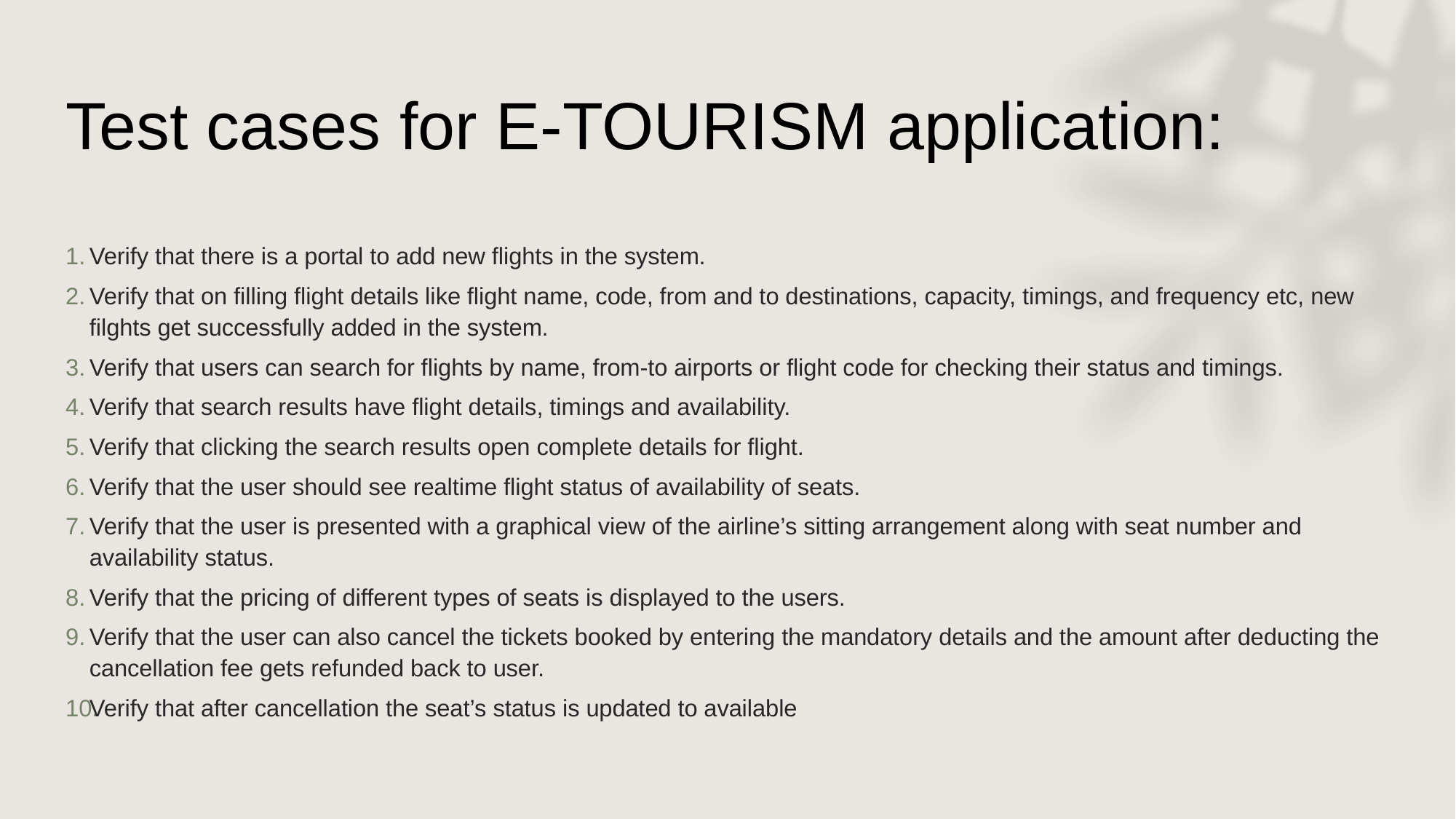

# Test cases for E-TOURISM application:
Verify that there is a portal to add new flights in the system.
Verify that on filling flight details like flight name, code, from and to destinations, capacity, timings, and frequency etc, new filghts get successfully added in the system.
Verify that users can search for flights by name, from-to airports or flight code for checking their status and timings.
Verify that search results have flight details, timings and availability.
Verify that clicking the search results open complete details for flight.
Verify that the user should see realtime flight status of availability of seats.
Verify that the user is presented with a graphical view of the airline’s sitting arrangement along with seat number and availability status.
Verify that the pricing of different types of seats is displayed to the users.
Verify that the user can also cancel the tickets booked by entering the mandatory details and the amount after deducting the cancellation fee gets refunded back to user.
Verify that after cancellation the seat’s status is updated to available